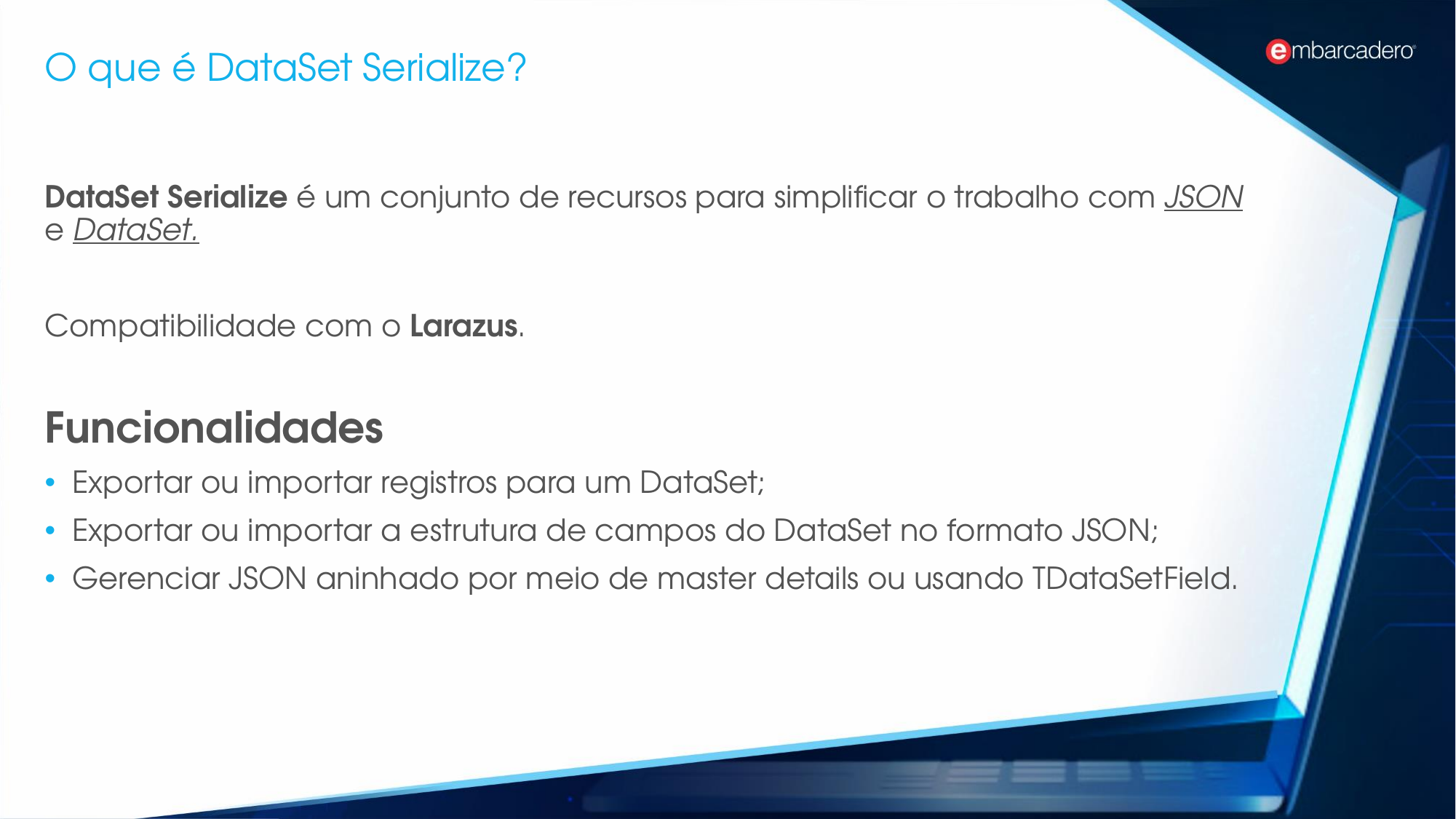

# O que é DataSet Serialize?

DataSet Serialize é um conjunto de recursos para simplificar o trabalho com JSON e DataSet.

Compatibilidade com o Larazus.

Funcionalidades
Exportar ou importar registros para um DataSet;
Exportar ou importar a estrutura de campos do DataSet no formato JSON;
Gerenciar JSON aninhado por meio de master details ou usando TDataSetField.